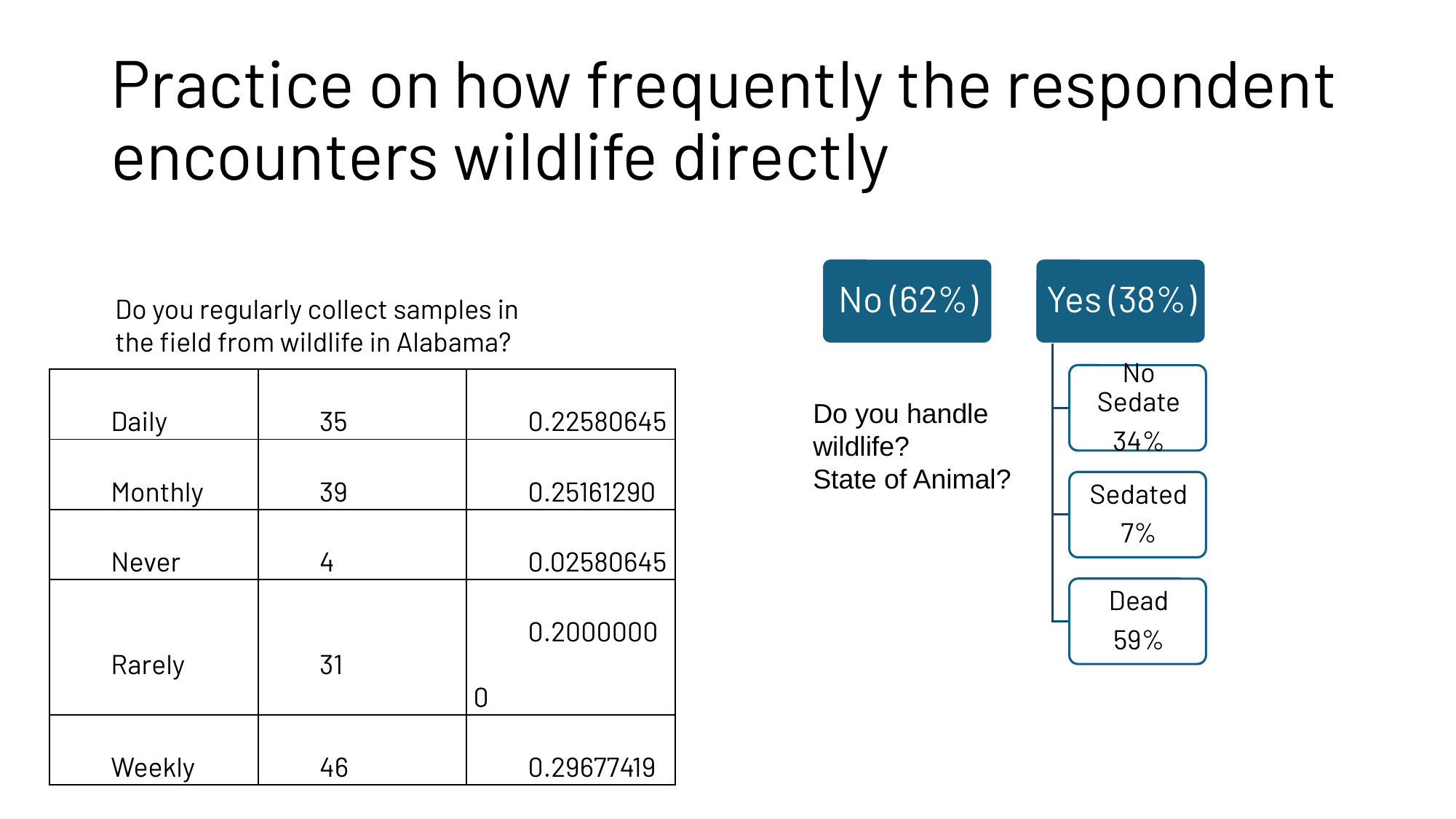

# Practice on how frequently the respondent encounters wildlife directly
No (62%)
Yes (38%)
No Sedate
34%
Sedated
7%
Dead
59%
Do you regularly collect samples in
the field from wildlife in Alabama?
| Daily | 35 | 0.22580645 |
| --- | --- | --- |
| Monthly | 39 | 0.25161290 |
| Never | 4 | 0.02580645 |
| Rarely | 31 | 0.20000000 |
| Weekly | 46 | 0.29677419 |
Do you handle wildlife?
State of Animal?